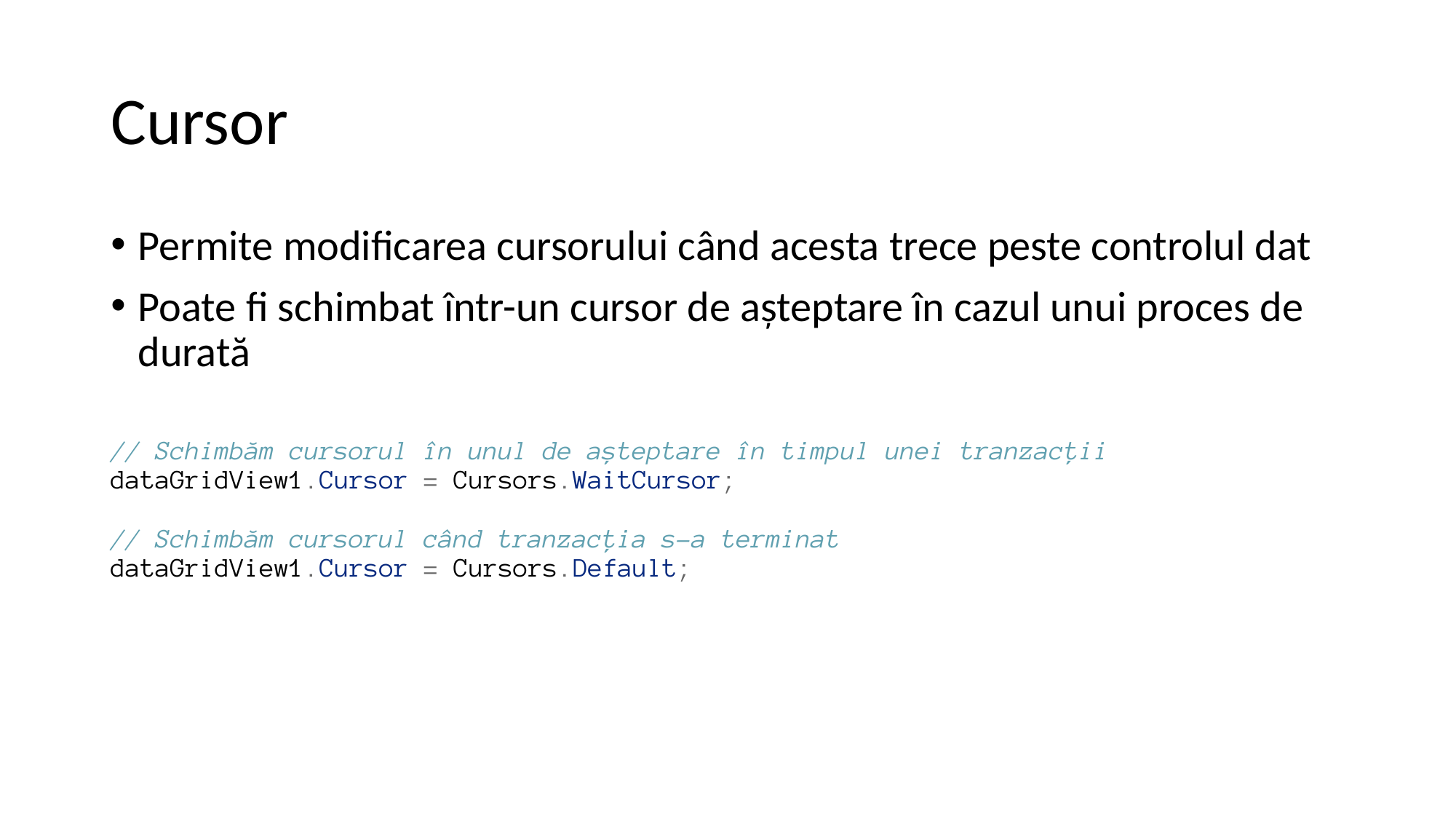

# Cursor
Permite modificarea cursorului când acesta trece peste controlul dat
Poate fi schimbat într-un cursor de așteptare în cazul unui proces de durată

// Schimbăm cursorul în unul de așteptare în timpul unei tranzacții
dataGridView1.Cursor = Cursors.WaitCursor;
// Schimbăm cursorul când tranzacția s-a terminat
dataGridView1.Cursor = Cursors.Default;